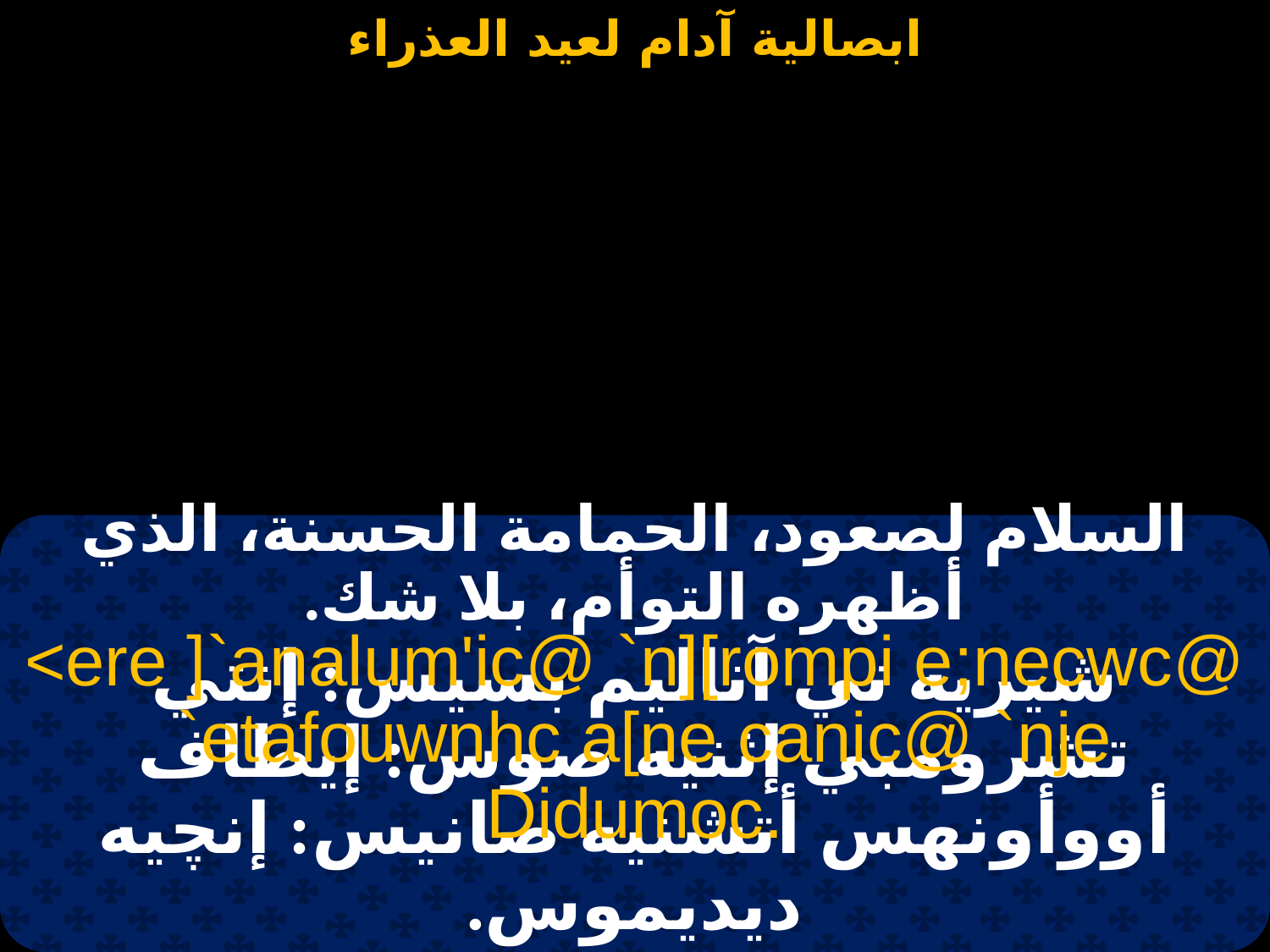

#
السلام لصعود، الحمامة الحسنة، الذي أظهره التوأم، بلا شك.
<ere ]`analum'ic@ `n][rompi e;necwc@
 `etafouwnhc a[ne canic@ `nje Didumoc.
شيريه تي آناليم بسيس: إنتي تشرومبي إثنيه صوس: إيطاف أووأونهس أتشنيه صانيس: إنچيه ديديموس.